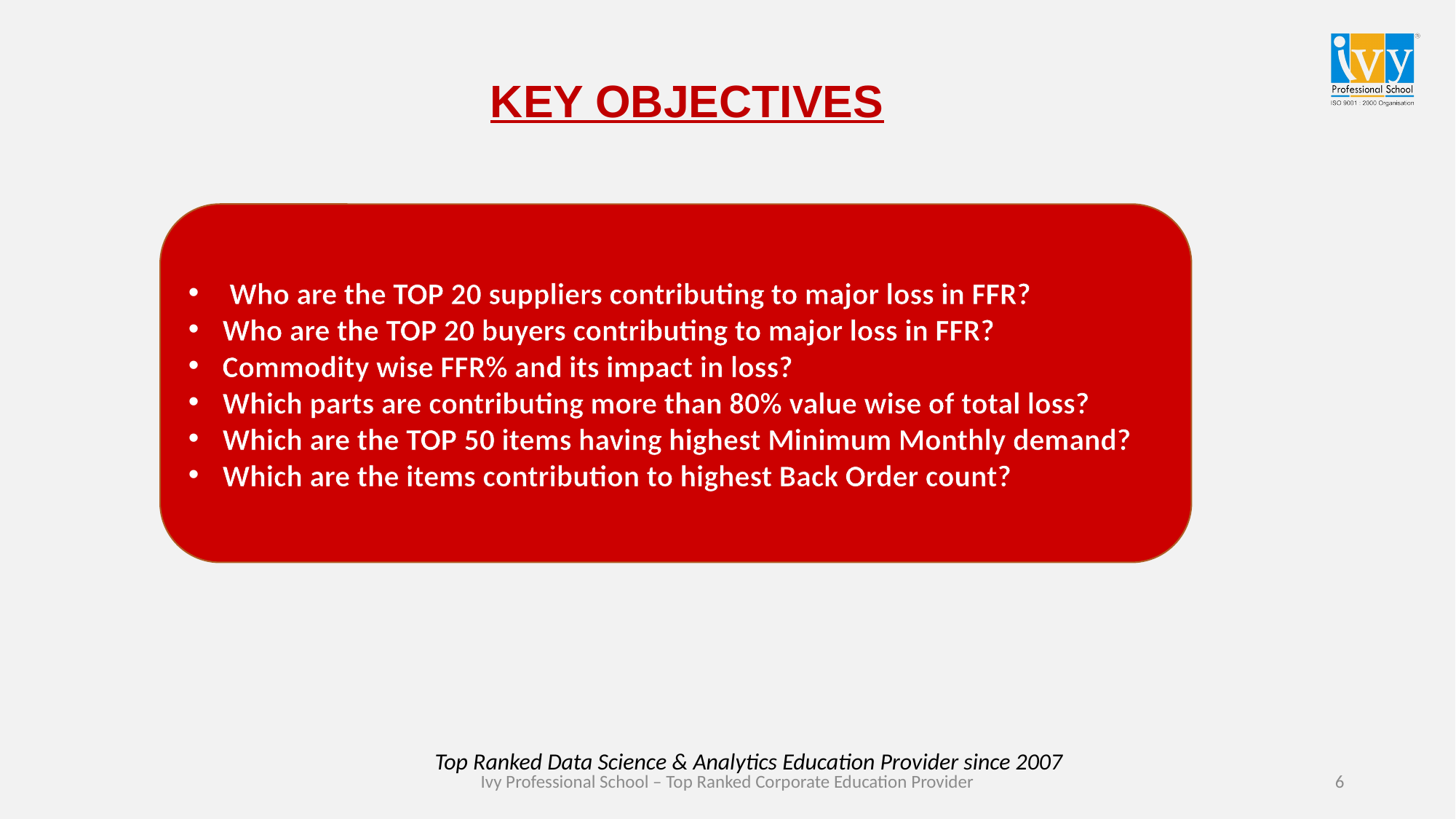

#
KEY OBJECTIVES

Who are the TOP 20 suppliers contributing to major loss in FFR?
Who are the TOP 20 buyers contributing to major loss in FFR?
Commodity wise FFR% and its impact in loss?
Which parts are contributing more than 80% value wise of total loss?
Which are the TOP 50 items having highest Minimum Monthly demand?
Which are the items contribution to highest Back Order count?

Top Ranked Data Science & Analytics Education Provider since 2007

6